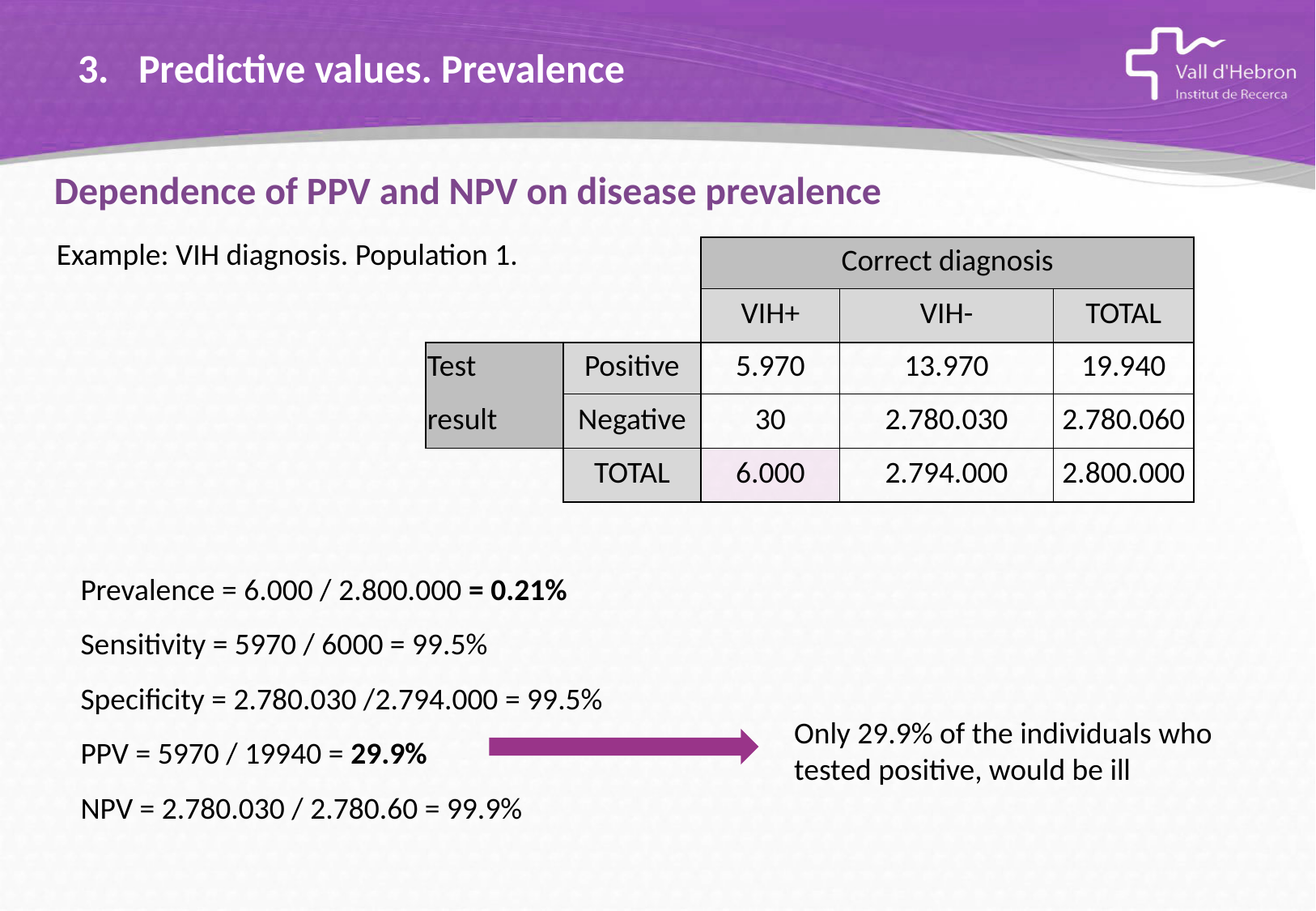

# Predictive values. Prevalence
Dependence of PPV and NPV on disease prevalence
Example: VIH diagnosis. Population 1.
|  |  | Correct diagnosis |  |  |
| --- | --- | --- | --- | --- |
|  |  | VIH+ | VIH- | TOTAL |
| Test | Positive | 5.970 | 13.970 | 19.940 |
| result | Negative | 30 | 2.780.030 | 2.780.060 |
|  | TOTAL | 6.000 | 2.794.000 | 2.800.000 |
Prevalence = 6.000 / 2.800.000 = 0.21%
Sensitivity = 5970 / 6000 = 99.5%
Specificity = 2.780.030 /2.794.000 = 99.5%
PPV = 5970 / 19940 = 29.9%
NPV = 2.780.030 / 2.780.60 = 99.9%
Only 29.9% of the individuals who tested positive, would be ill